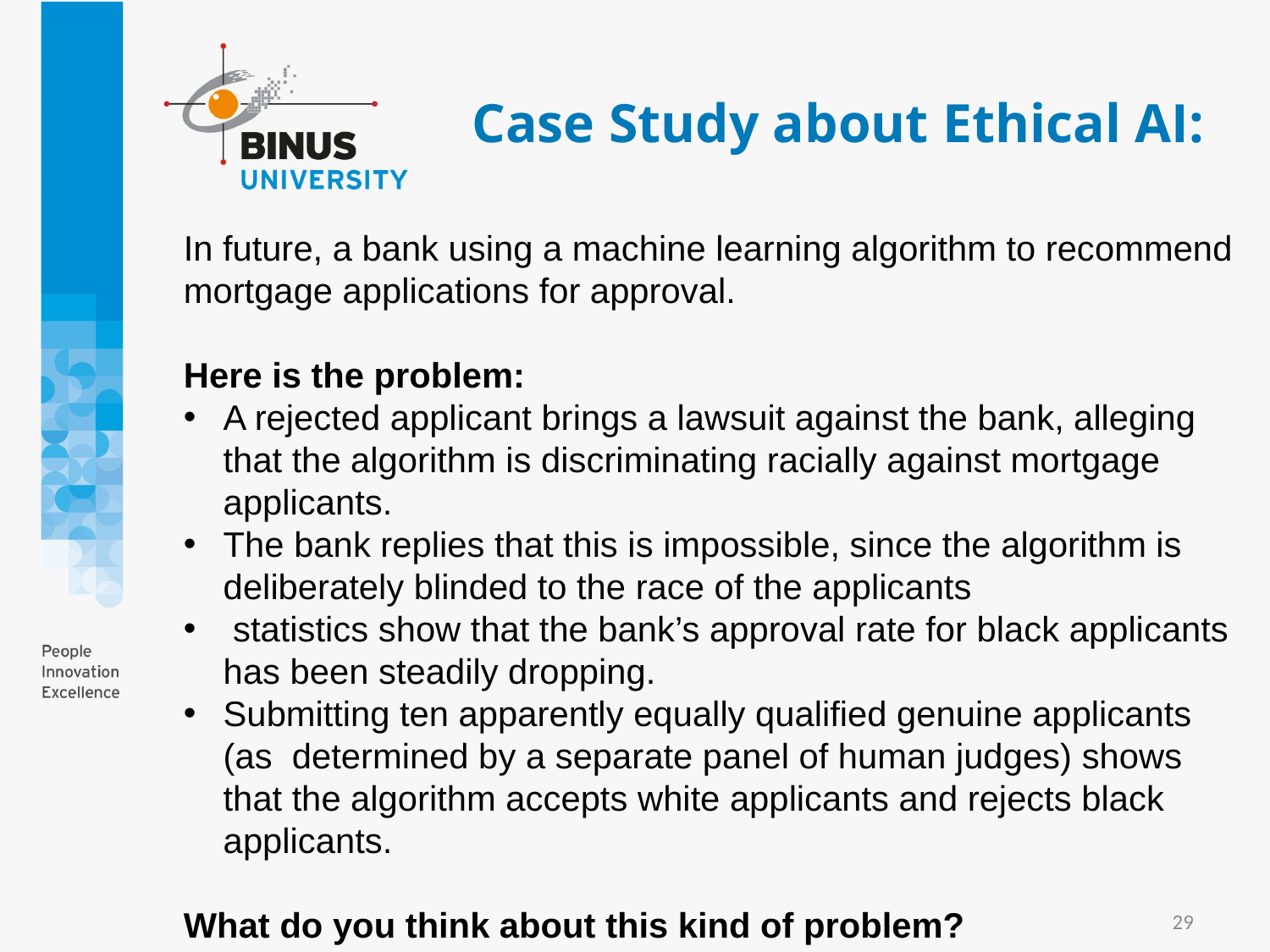

# Case Study about Ethical AI:
In future, a bank using a machine learning algorithm to recommend mortgage applications for approval.

Here is the problem:
A rejected applicant brings a lawsuit against the bank, alleging that the algorithm is discriminating racially against mortgage applicants.
The bank replies that this is impossible, since the algorithm is deliberately blinded to the race of the applicants
 statistics show that the bank’s approval rate for black applicants has been steadily dropping.
Submitting ten apparently equally qualified genuine applicants (as  determined by a separate panel of human judges) shows that the algorithm accepts white applicants and rejects black applicants.

What do you think about this kind of problem?
29